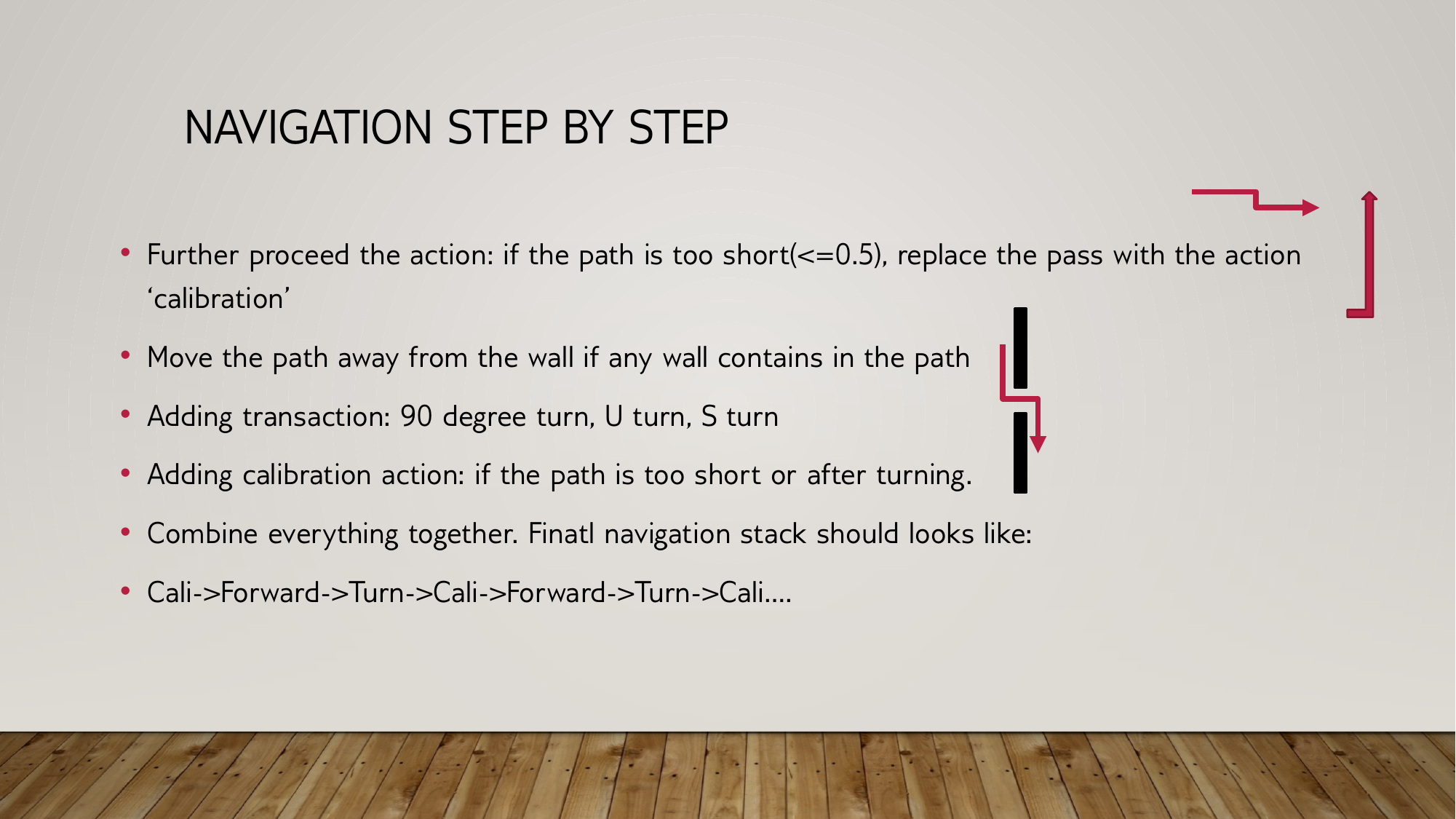

# Navigation step by step

Further proceed the action: if the path is too short(<=0.5), replace the pass with the action ‘calibration’
Move the path away from the wall if any wall contains in the path
Adding transaction: 90 degree turn, U turn, S turn
Adding calibration action: if the path is too short or after turning.
Combine everything together. Finatl navigation stack should looks like:
Cali->Forward->Turn->Cali->Forward->Turn->Cali….